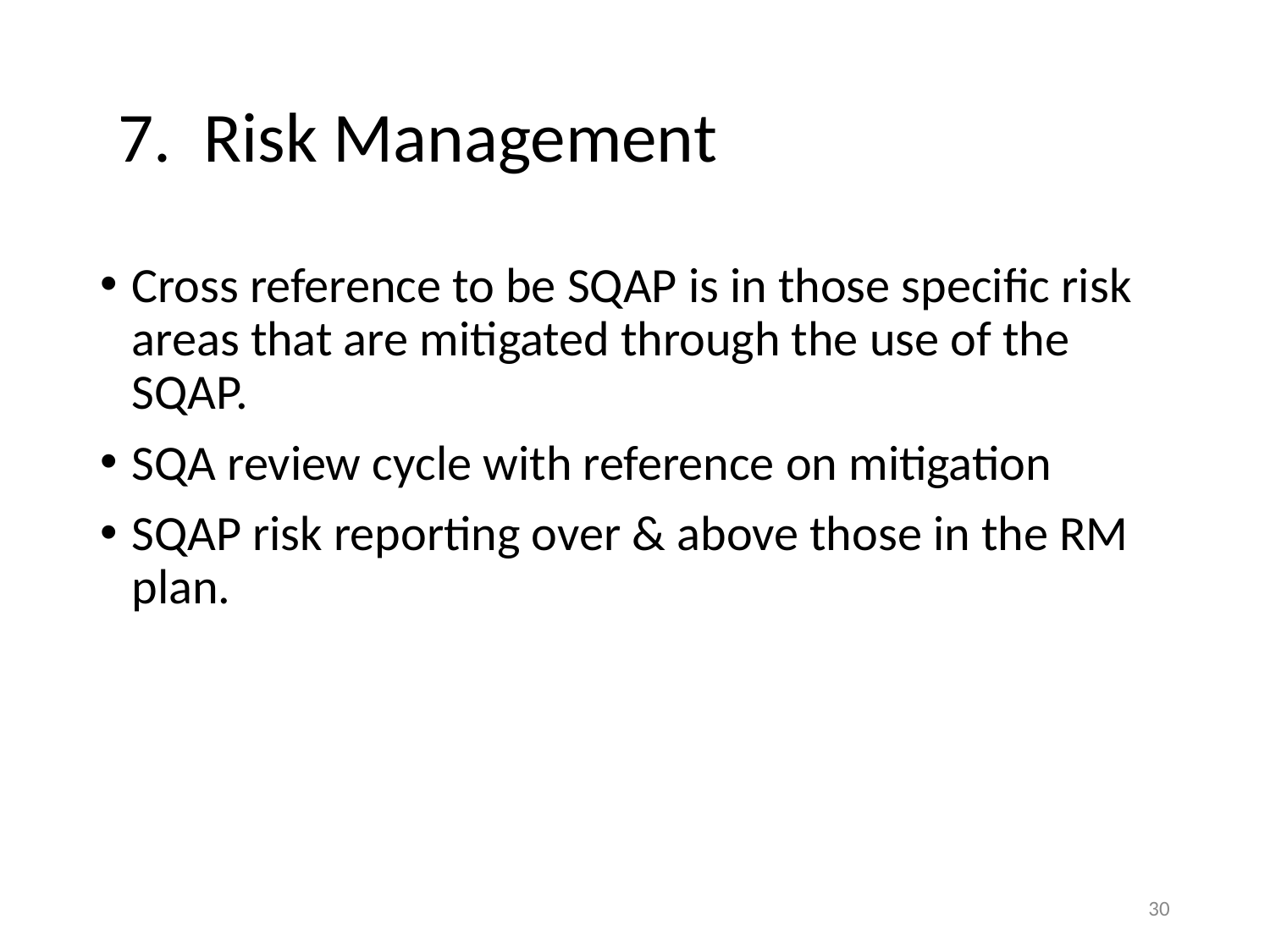

7.  Risk Management
Cross reference to be SQAP is in those specific risk areas that are mitigated through the use of the SQAP.
SQA review cycle with reference on mitigation
SQAP risk reporting over & above those in the RM plan.
30